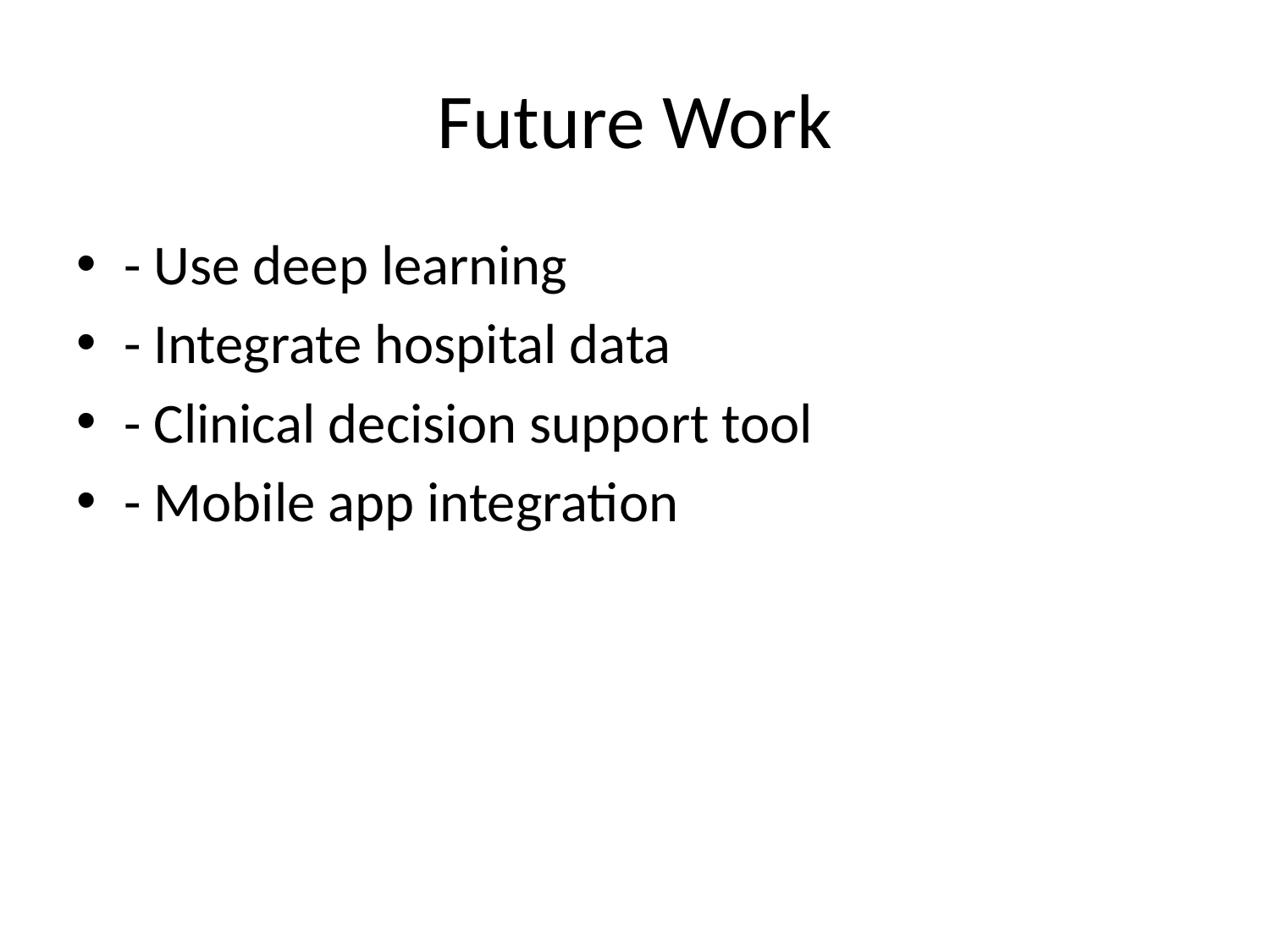

# Future Work
- Use deep learning
- Integrate hospital data
- Clinical decision support tool
- Mobile app integration